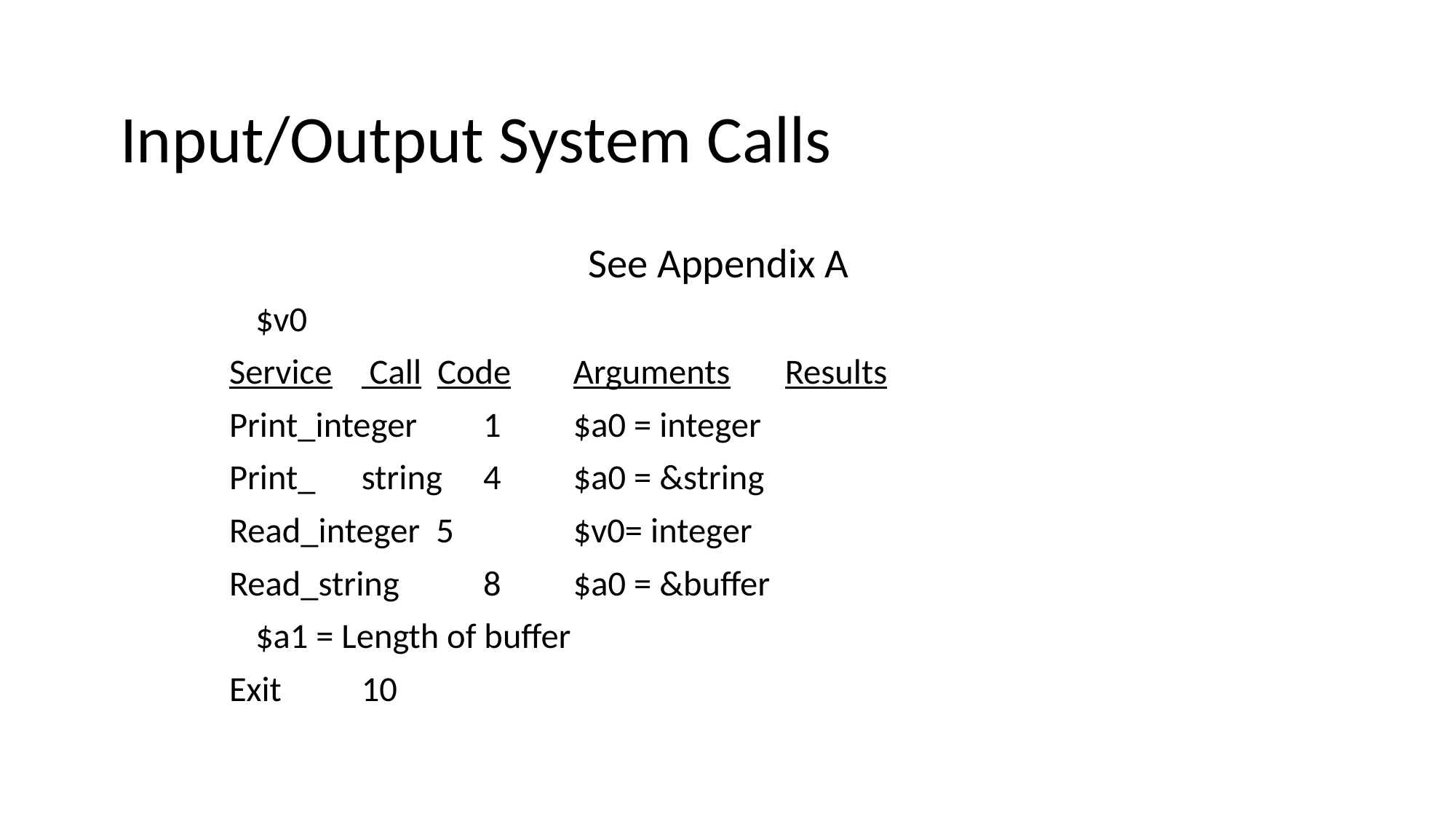

# Input/Output System Calls

See Appendix A
			$v0
Service	 Call  Code	Arguments		Results
Print_integer	  1		$a0 = integer
Print_	string	  4		$a0 = &string
Read_integer  5			           	$v0= integer
Read_string	  8		$a0 = &buffer
					$a1 = Length of buffer
Exit		10